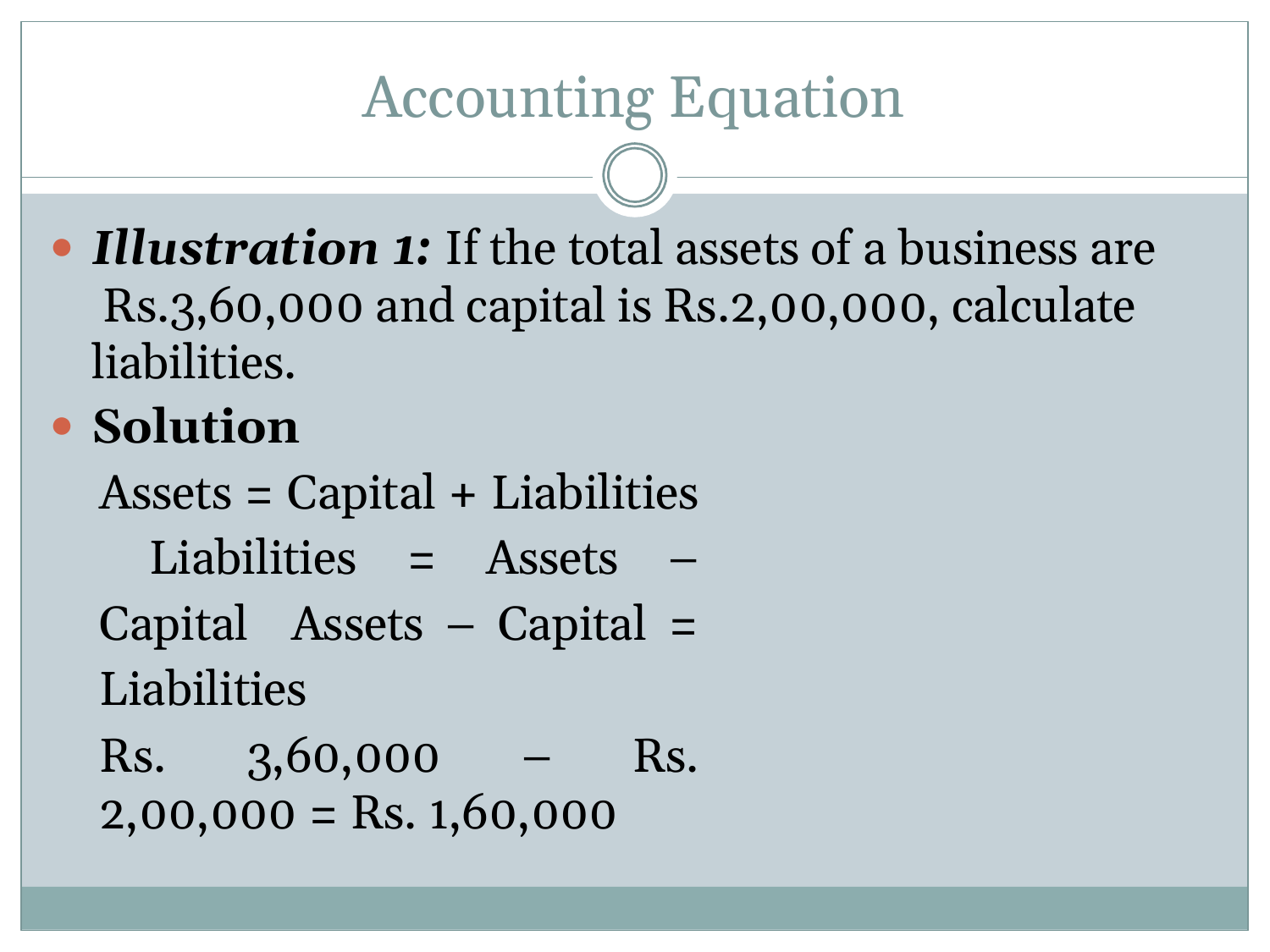

# Accounting Equation
Illustration 1: If the total assets of a business are  Rs.3,60,000 and capital is Rs.2,00,000, calculate  liabilities.
Solution
Assets = Capital + Liabilities  Liabilities = Assets – Capital  Assets – Capital = Liabilities
Rs. 3,60,000 – Rs. 2,00,000 = Rs. 1,60,000